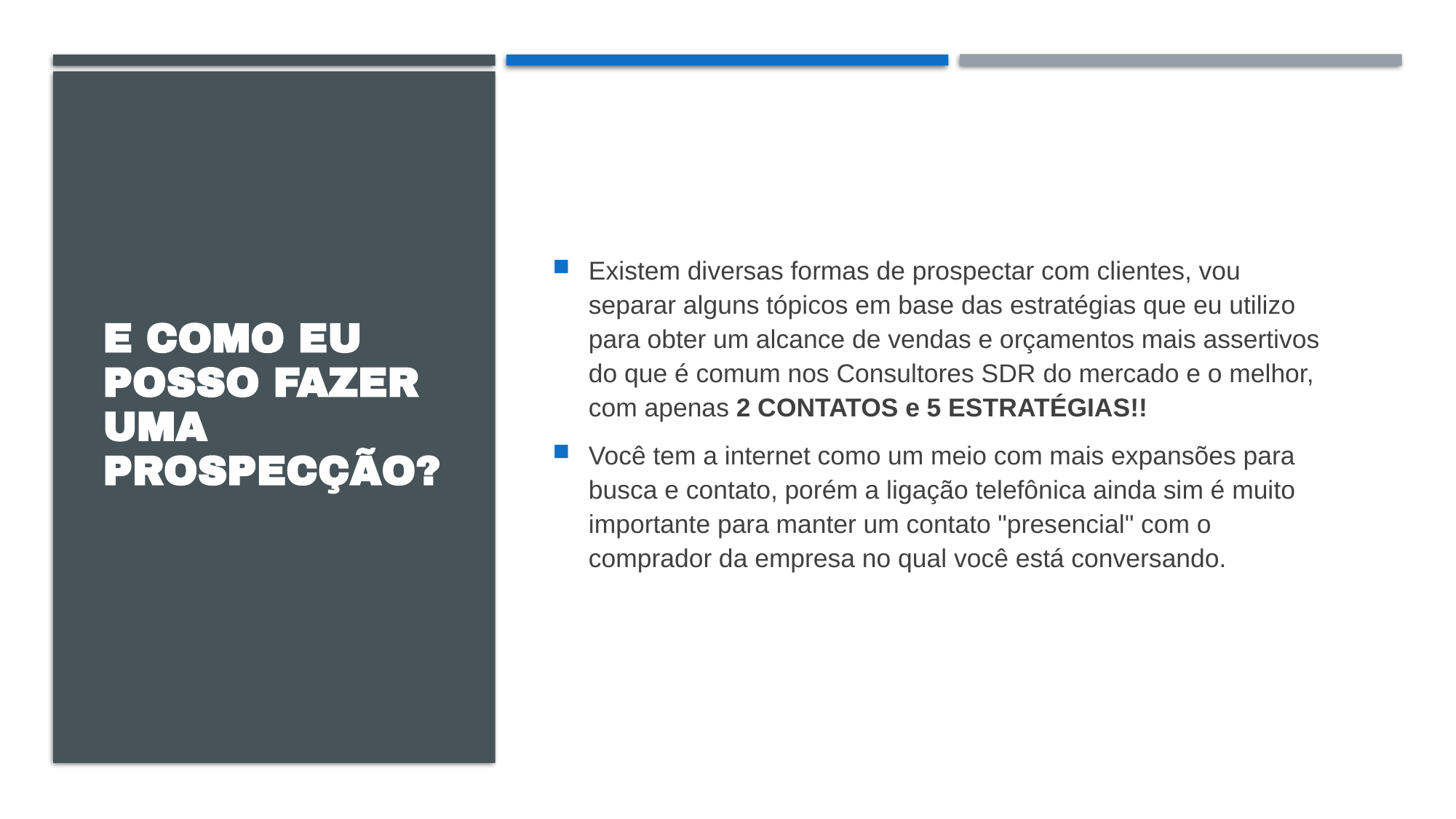

# E COMO EU POSSO Fazer uma prospecção?
Existem diversas formas de prospectar com clientes, vou separar alguns tópicos em base das estratégias que eu utilizo para obter um alcance de vendas e orçamentos mais assertivos do que é comum nos Consultores SDR do mercado e o melhor, com apenas 2 CONTATOS e 5 ESTRATÉGIAS!!
Você tem a internet como um meio com mais expansões para busca e contato, porém a ligação telefônica ainda sim é muito importante para manter um contato "presencial" com o comprador da empresa no qual você está conversando.